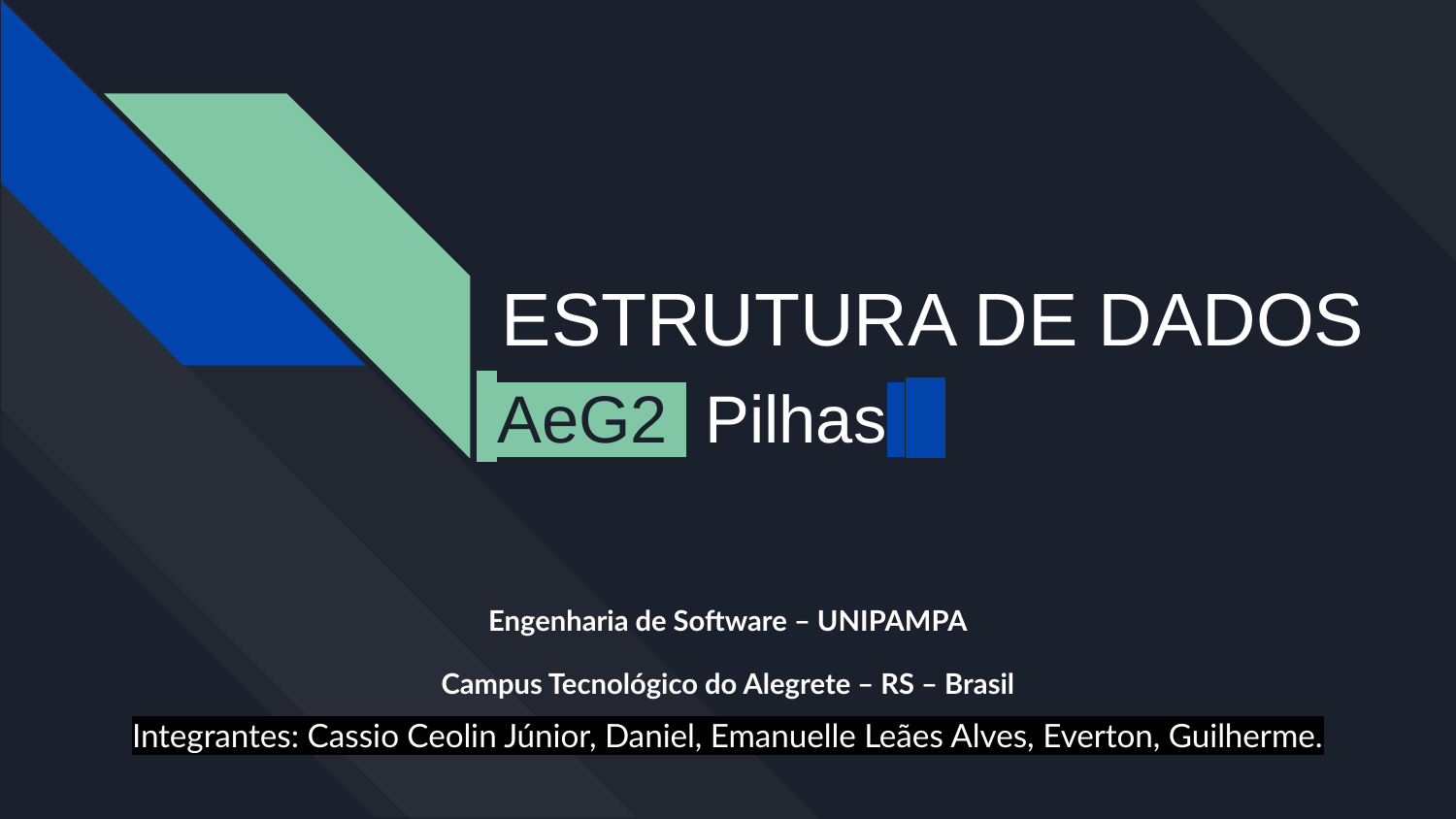

# ESTRUTURA DE DADOS
               AeG2  Pilhas
Engenharia de Software – UNIPAMPA
Campus Tecnológico do Alegrete – RS – Brasil

Integrantes: Cassio Ceolin Júnior, Daniel, Emanuelle Leães Alves, Everton, Guilherme.